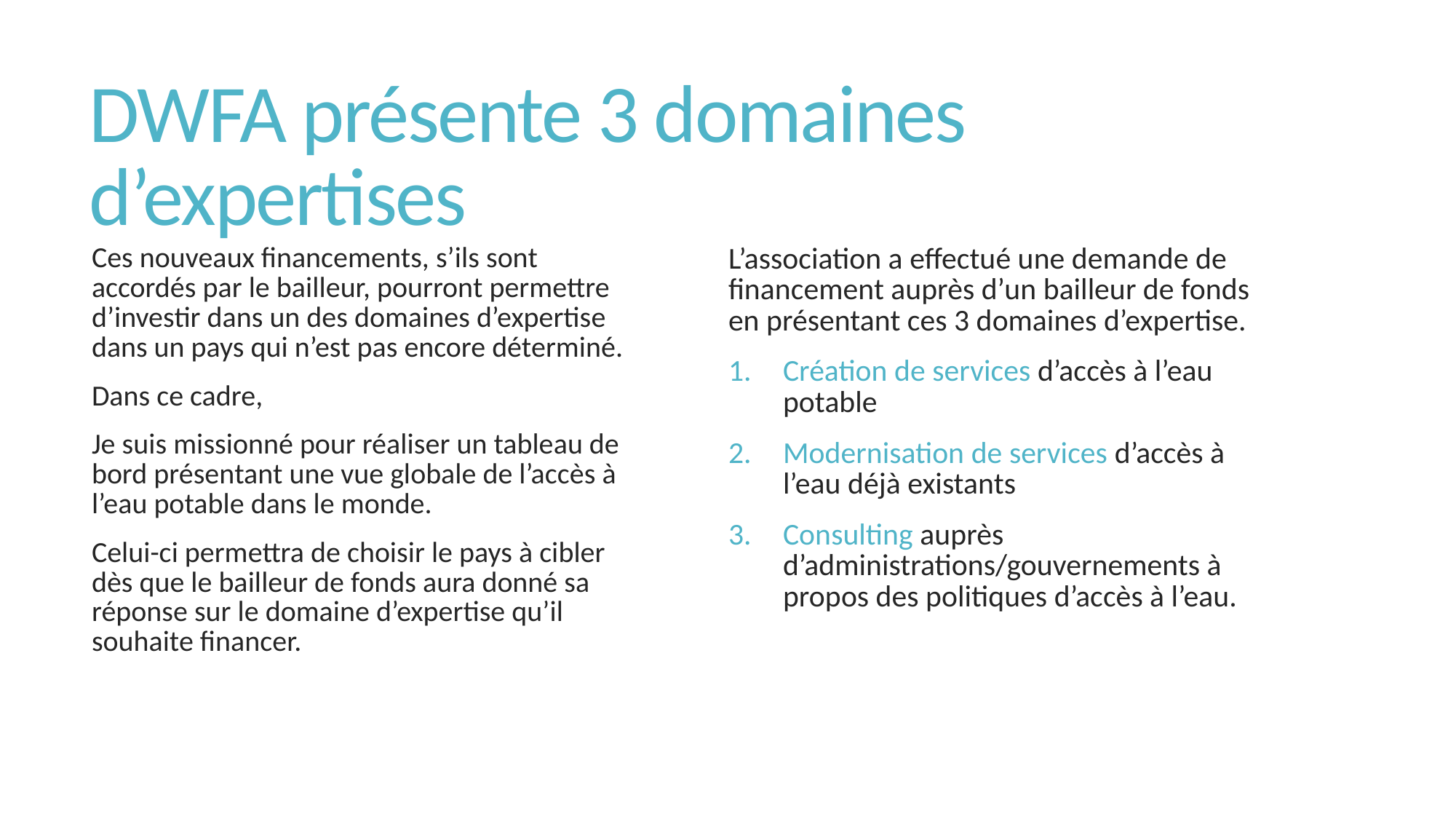

# DWFA présente 3 domaines d’expertises
Ces nouveaux financements, s’ils sont accordés par le bailleur, pourront permettre d’investir dans un des domaines d’expertise dans un pays qui n’est pas encore déterminé.
Dans ce cadre,
Je suis missionné pour réaliser un tableau de bord présentant une vue globale de l’accès à l’eau potable dans le monde.
Celui-ci permettra de choisir le pays à cibler dès que le bailleur de fonds aura donné sa réponse sur le domaine d’expertise qu’il souhaite financer.

L’association a effectué une demande de financement auprès d’un bailleur de fonds en présentant ces 3 domaines d’expertise.
Création de services d’accès à l’eau potable
Modernisation de services d’accès à l’eau déjà existants
Consulting auprès d’administrations/gouvernements à propos des politiques d’accès à l’eau.